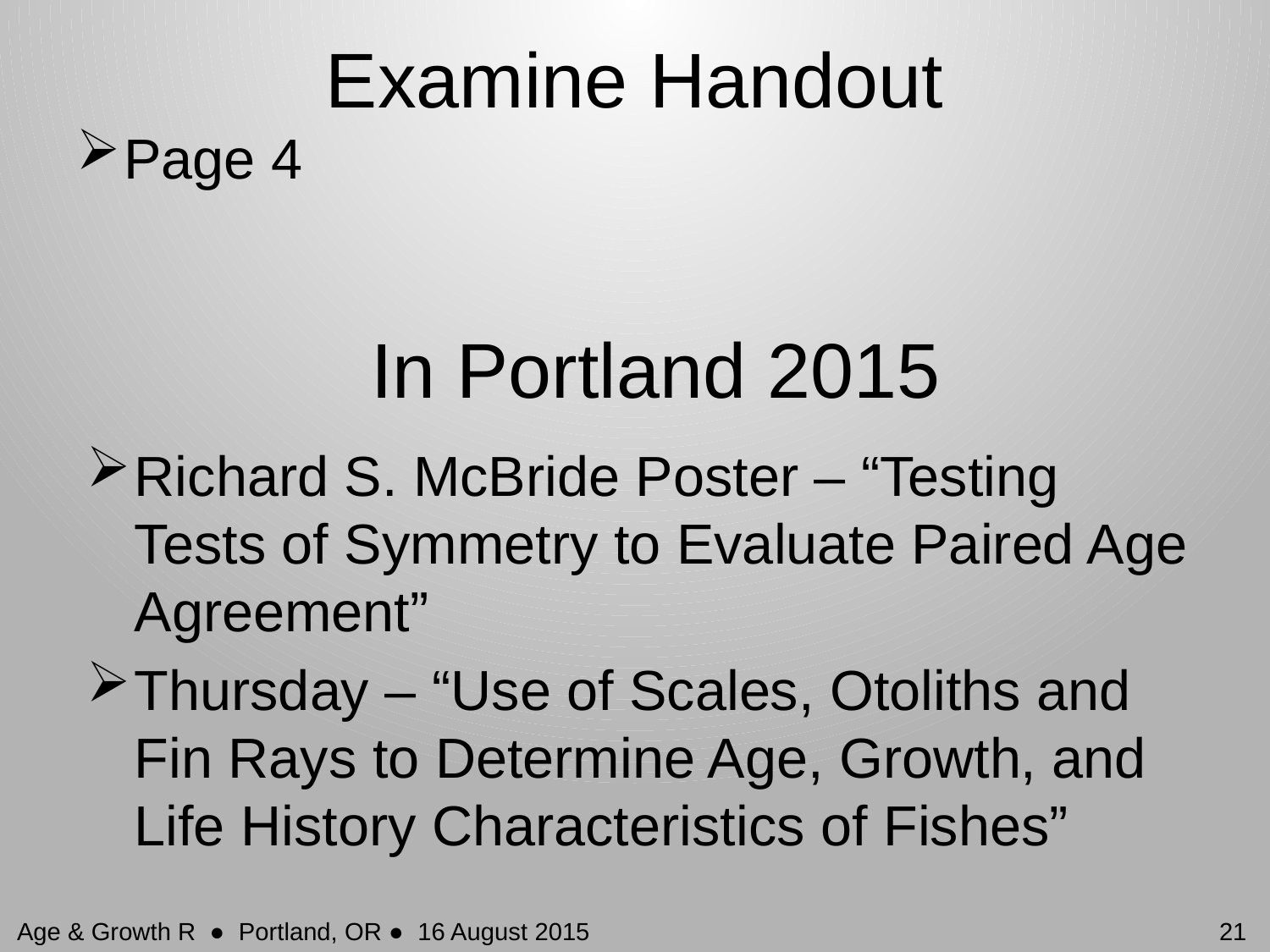

# Examine Handout
Page 4
In Portland 2015
Richard S. McBride Poster – “Testing Tests of Symmetry to Evaluate Paired Age Agreement”
Thursday – “Use of Scales, Otoliths and Fin Rays to Determine Age, Growth, and Life History Characteristics of Fishes”
21
Age & Growth R  ●  Portland, OR ●  16 August 2015